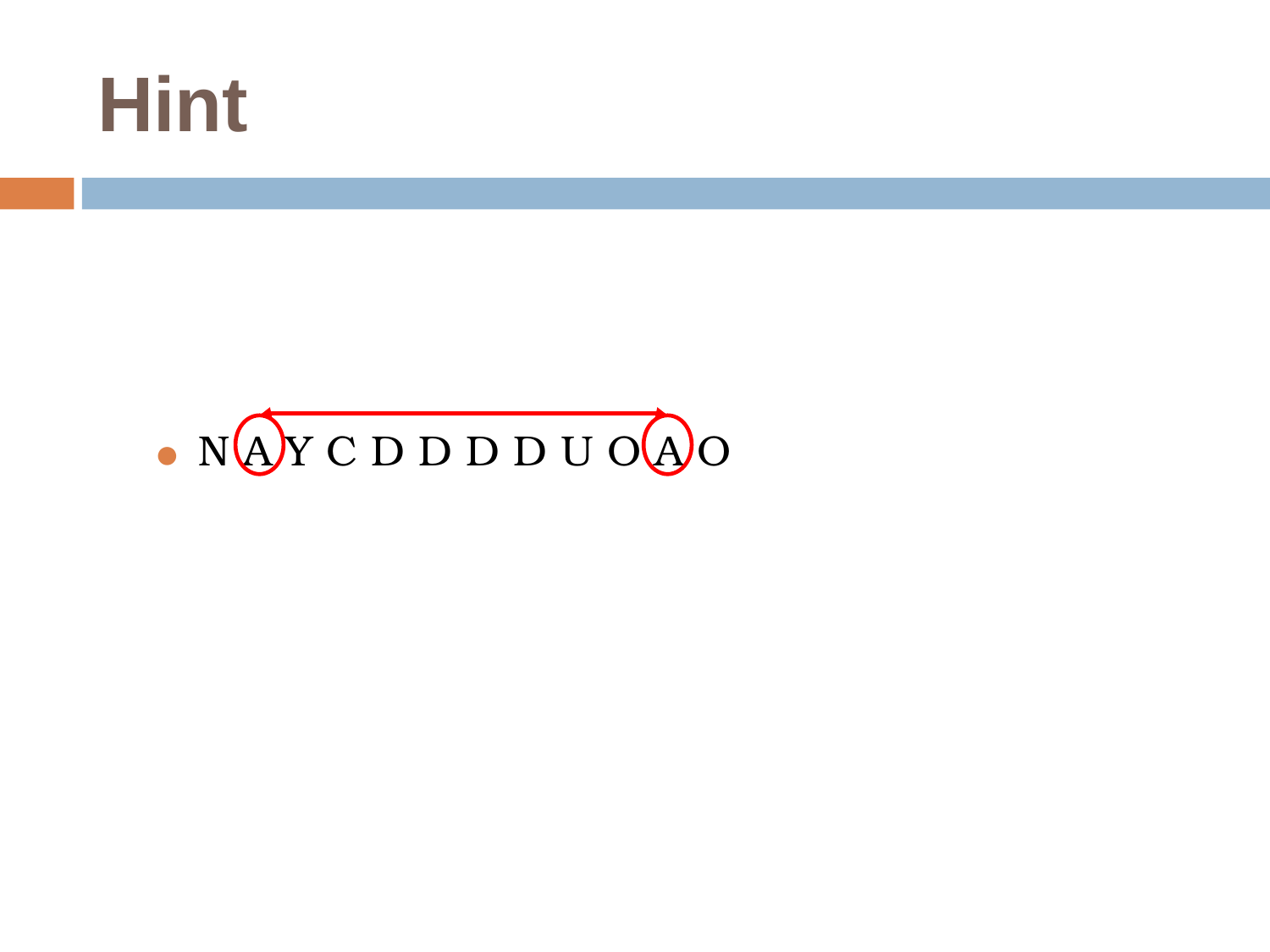

# Hint

N A Y C D D D D U O A O